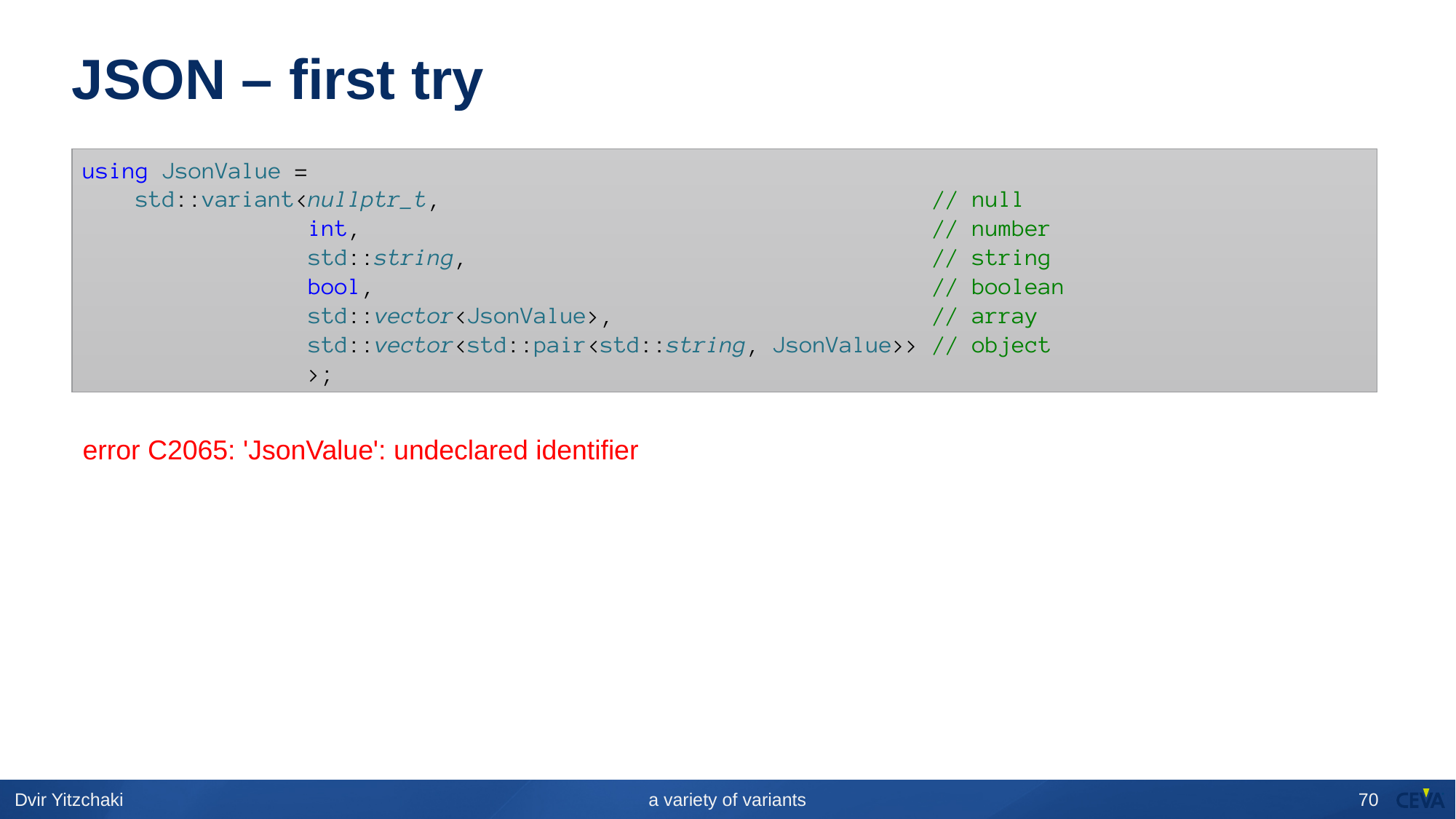

# JSON – first try
using JsonValue =
    std::variant<nullptr_t,                                     // null
                 int,                                           // number
                 std::string,                                   // string
                 bool,                                          // boolean
                 std::vector<JsonValue>,                        // array
                 std::vector<std::pair<std::string, JsonValue>> // object
                 >;
error C2065: 'JsonValue': undeclared identifier